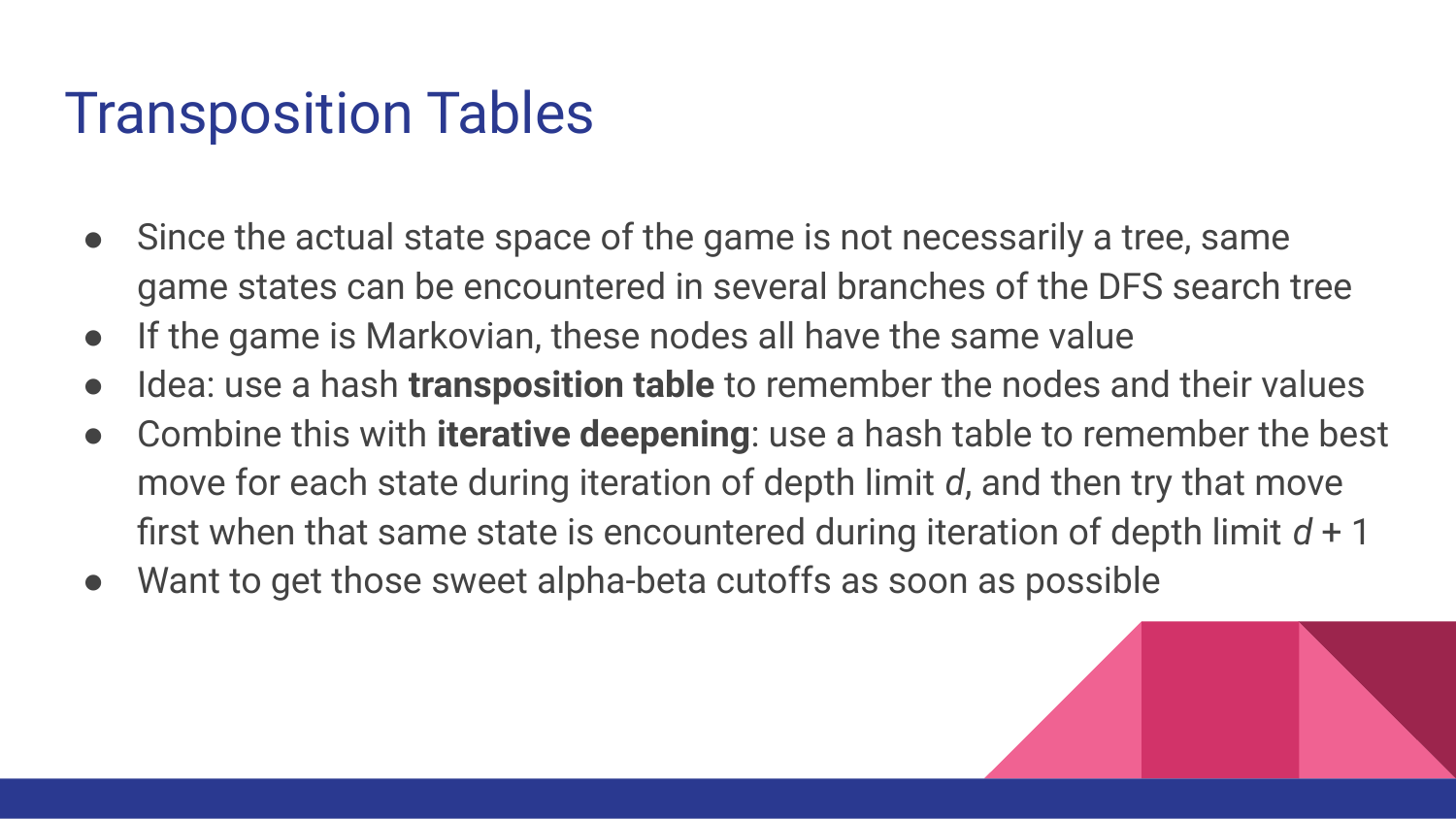

# Transposition Tables
Since the actual state space of the game is not necessarily a tree, same game states can be encountered in several branches of the DFS search tree
If the game is Markovian, these nodes all have the same value
Idea: use a hash transposition table to remember the nodes and their values
Combine this with iterative deepening: use a hash table to remember the best move for each state during iteration of depth limit d, and then try that move first when that same state is encountered during iteration of depth limit d + 1
Want to get those sweet alpha-beta cutoffs as soon as possible